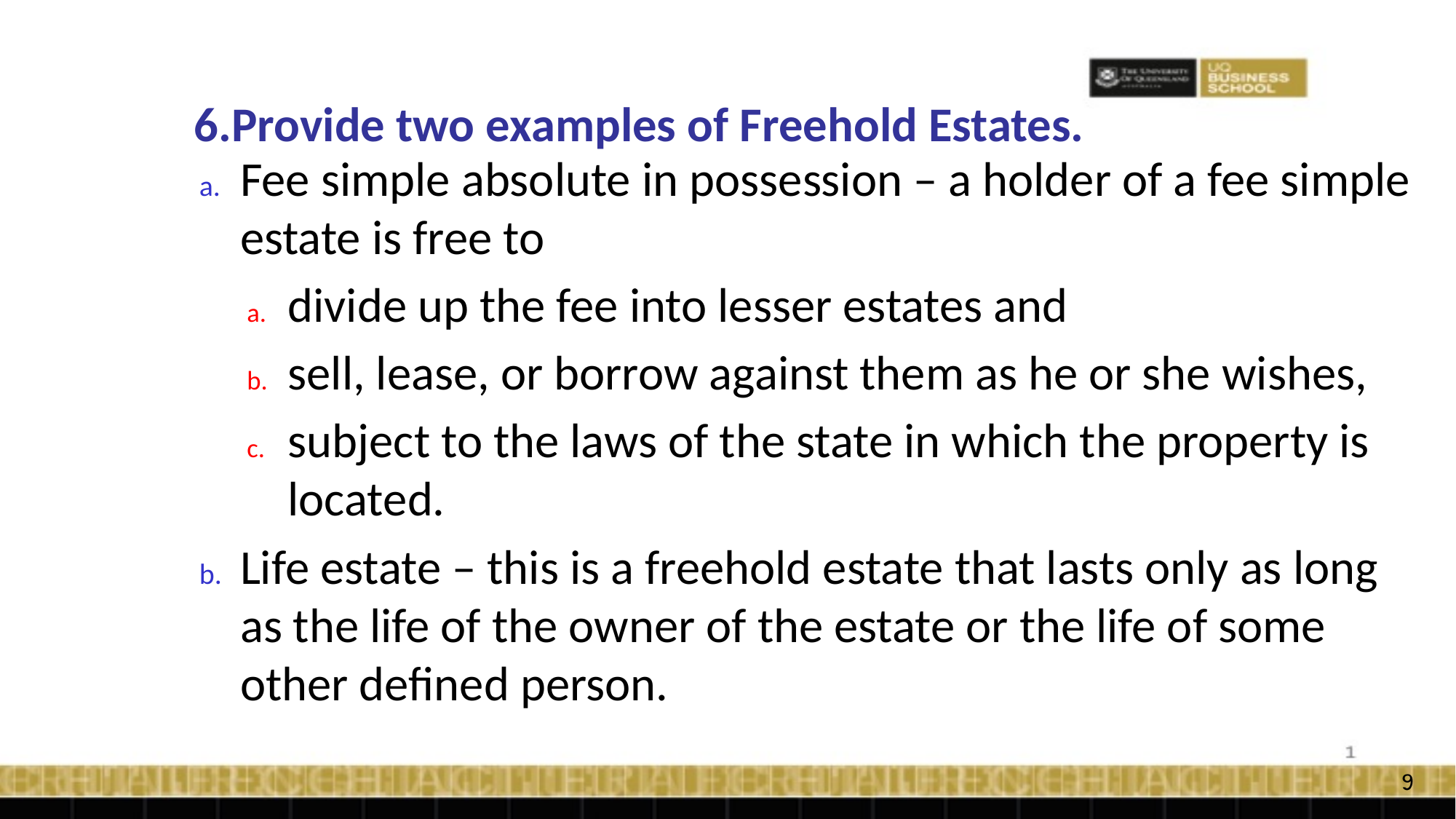

# 6.Provide two examples of Freehold Estates.
Fee simple absolute in possession – a holder of a fee simple estate is free to
divide up the fee into lesser estates and
sell, lease, or borrow against them as he or she wishes,
subject to the laws of the state in which the property is located.
Life estate – this is a freehold estate that lasts only as long as the life of the owner of the estate or the life of some other defined person.

9